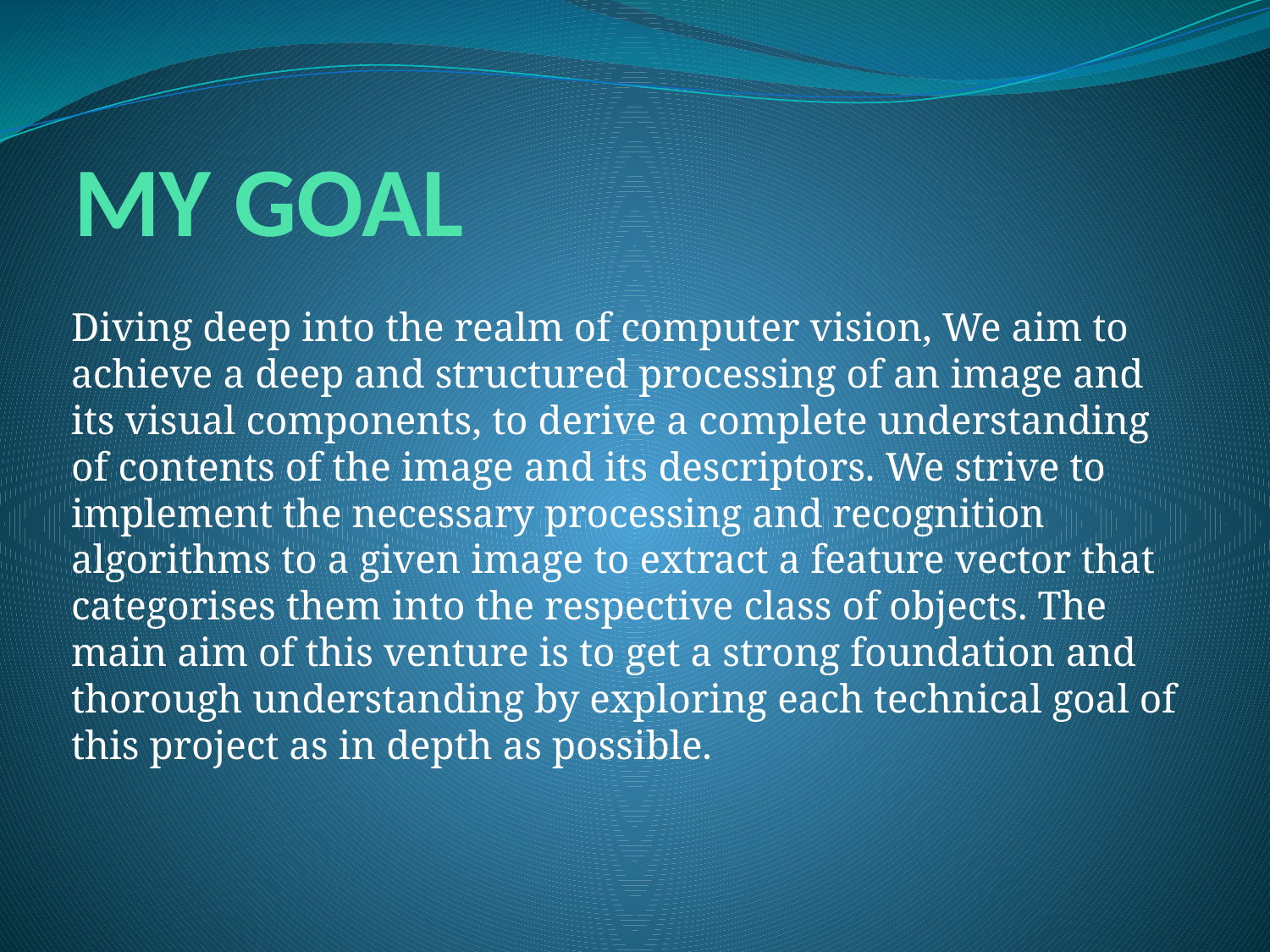

# ‌MY GOAL
‌Diving deep into the realm of computer vision, We aim to achieve a deep and structured processing of an image and its visual components, to derive a complete understanding of contents of the image and its descriptors. We strive to implement the necessary processing and recognition algorithms to a given image to extract a feature vector that categorises them into the respective class of objects. The main aim of this venture is to get a strong foundation and thorough understanding by exploring each technical goal of this project as in depth as possible.